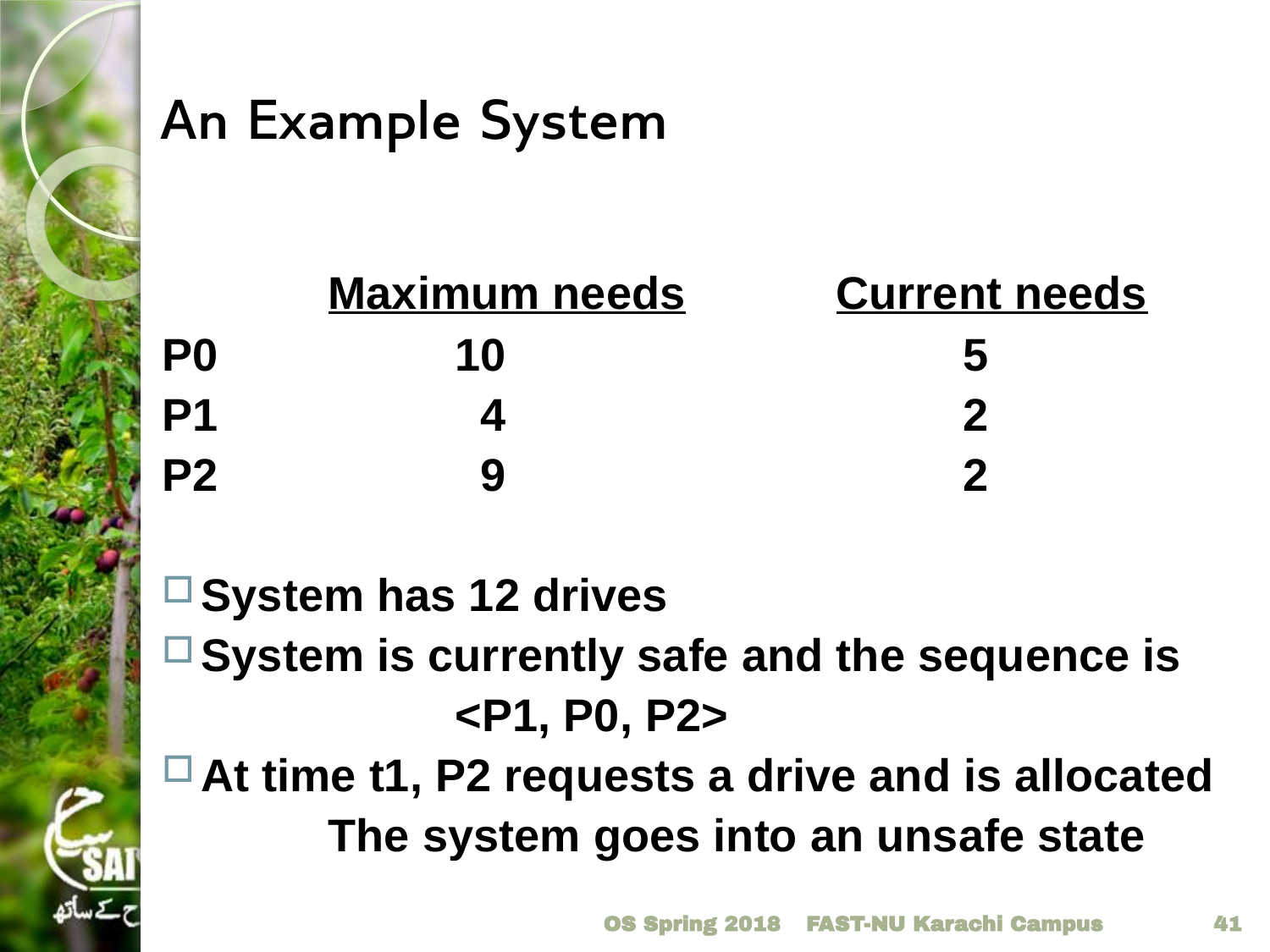

# An Example System
		Maximum needs		Current needs
P0		10				5
P1		  4				2
P2		  9				2

System has 12 drives
System is currently safe and the sequence is
			<P1, P0, P2>
At time t1, P2 requests a drive and is allocated
		The system goes into an unsafe state
OS Spring 2018
FAST-NU Karachi Campus
41